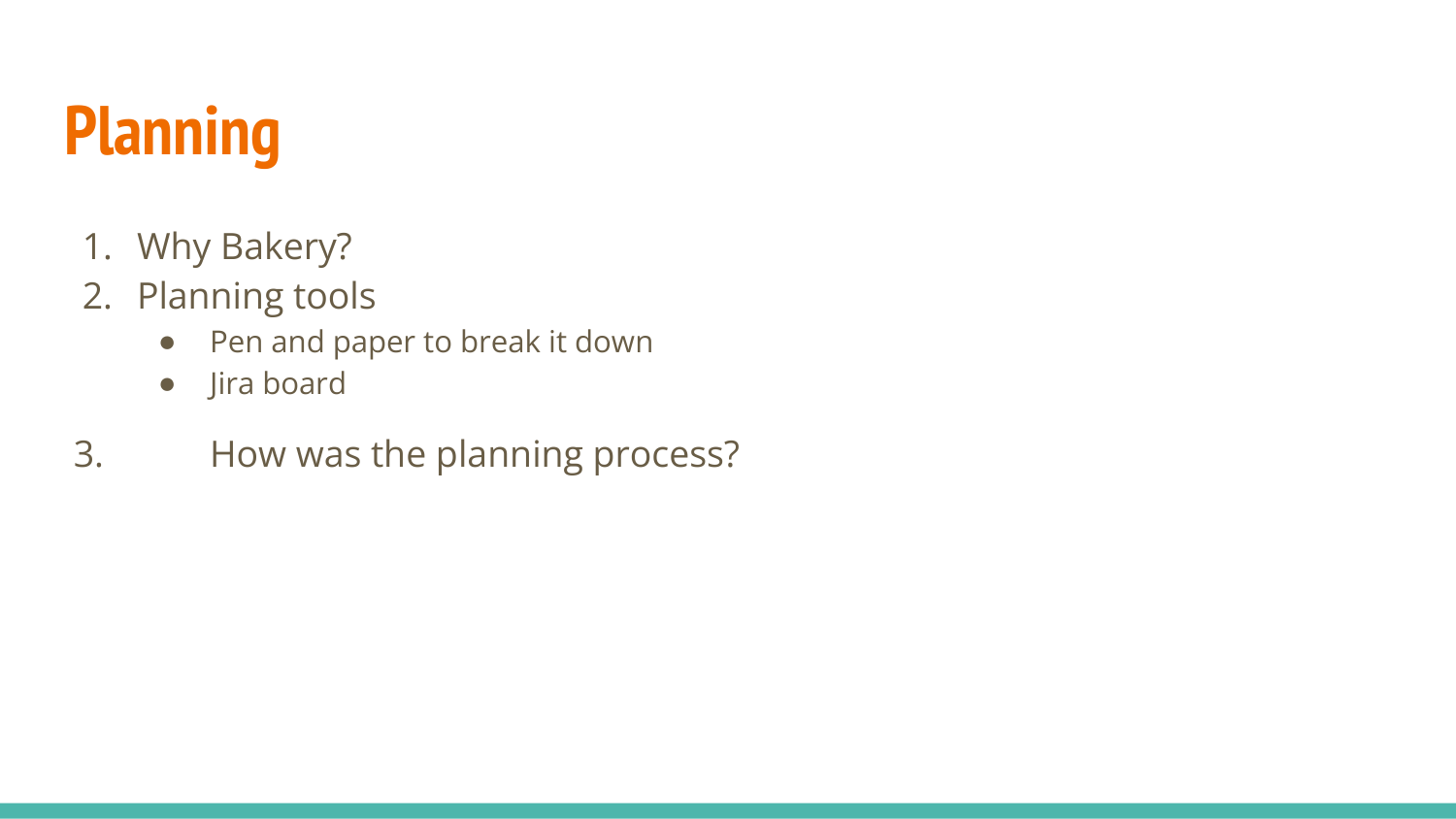

# Planning
Why Bakery?
Planning tools
Pen and paper to break it down
Jira board
 3.	How was the planning process?